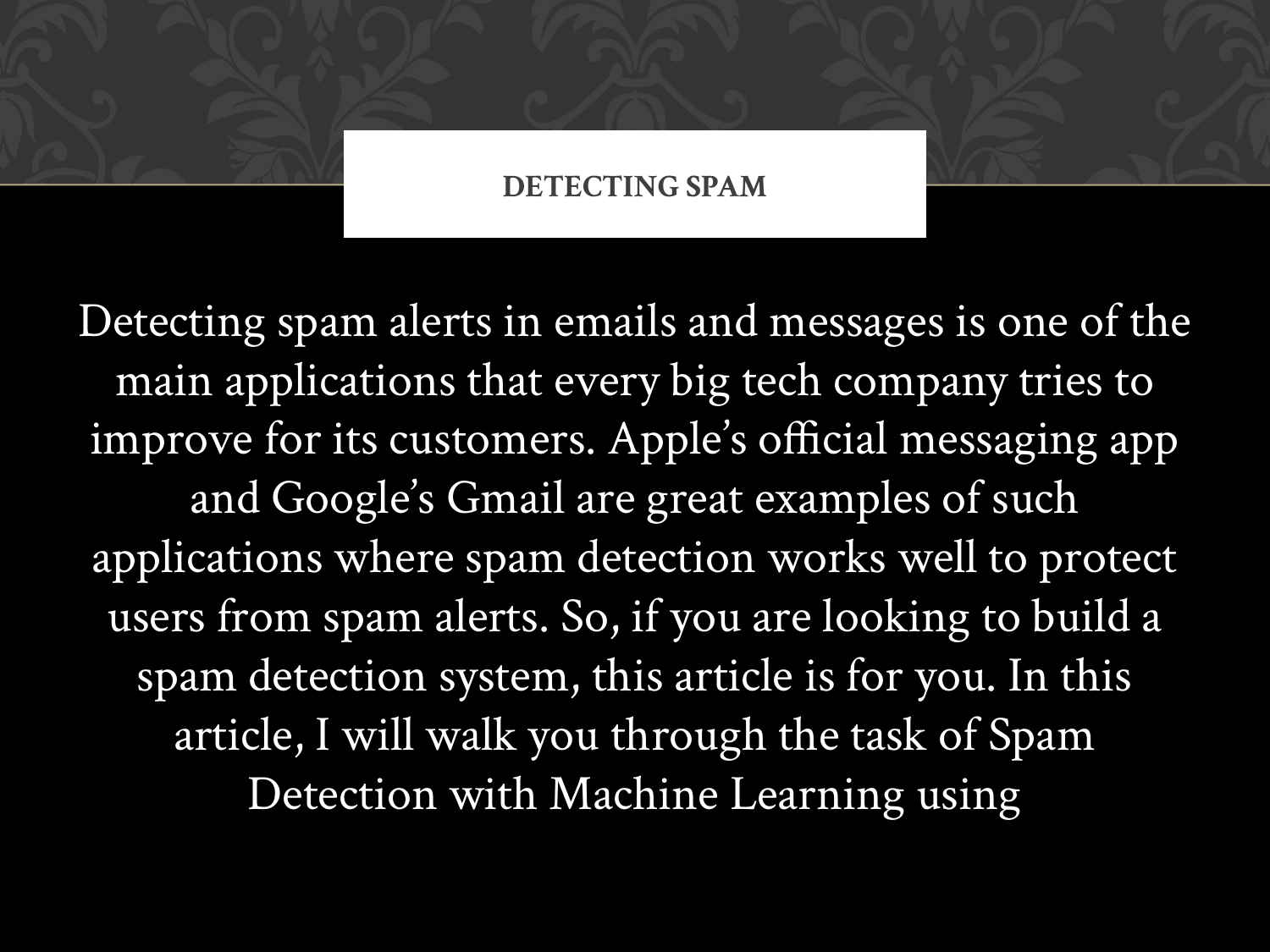

# DETECTING SPAM
Detecting spam alerts in emails and messages is one of the main applications that every big tech company tries to improve for its customers. Apple’s official messaging app and Google’s Gmail are great examples of such applications where spam detection works well to protect users from spam alerts. So, if you are looking to build a spam detection system, this article is for you. In this article, I will walk you through the task of Spam Detection with Machine Learning using